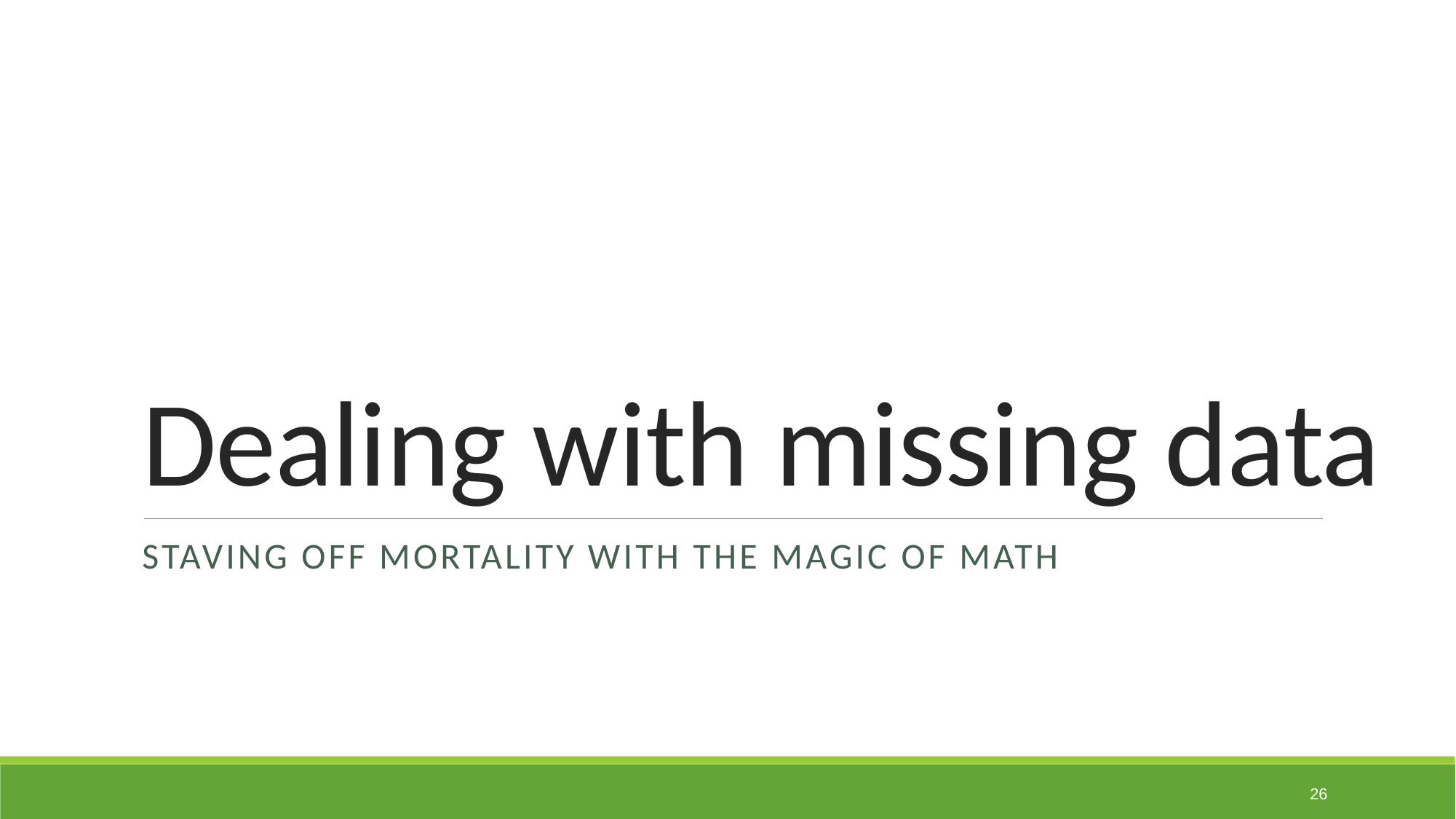

# Dealing with missing data
Staving off mortality with the magic of math
26